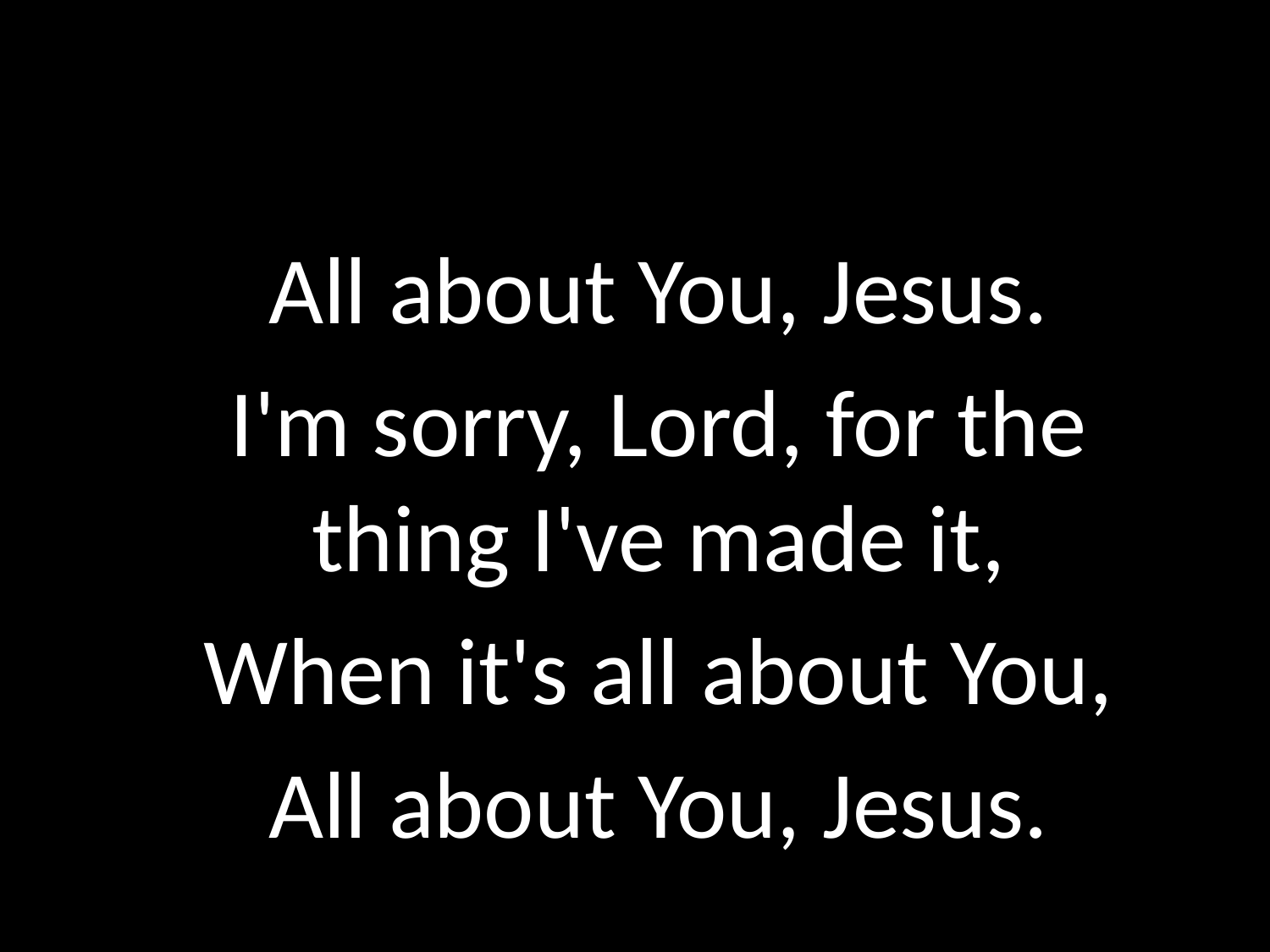

#
	All about You, Jesus.
	I'm sorry, Lord, for the thing I've made it,
	When it's all about You,
	All about You, Jesus.